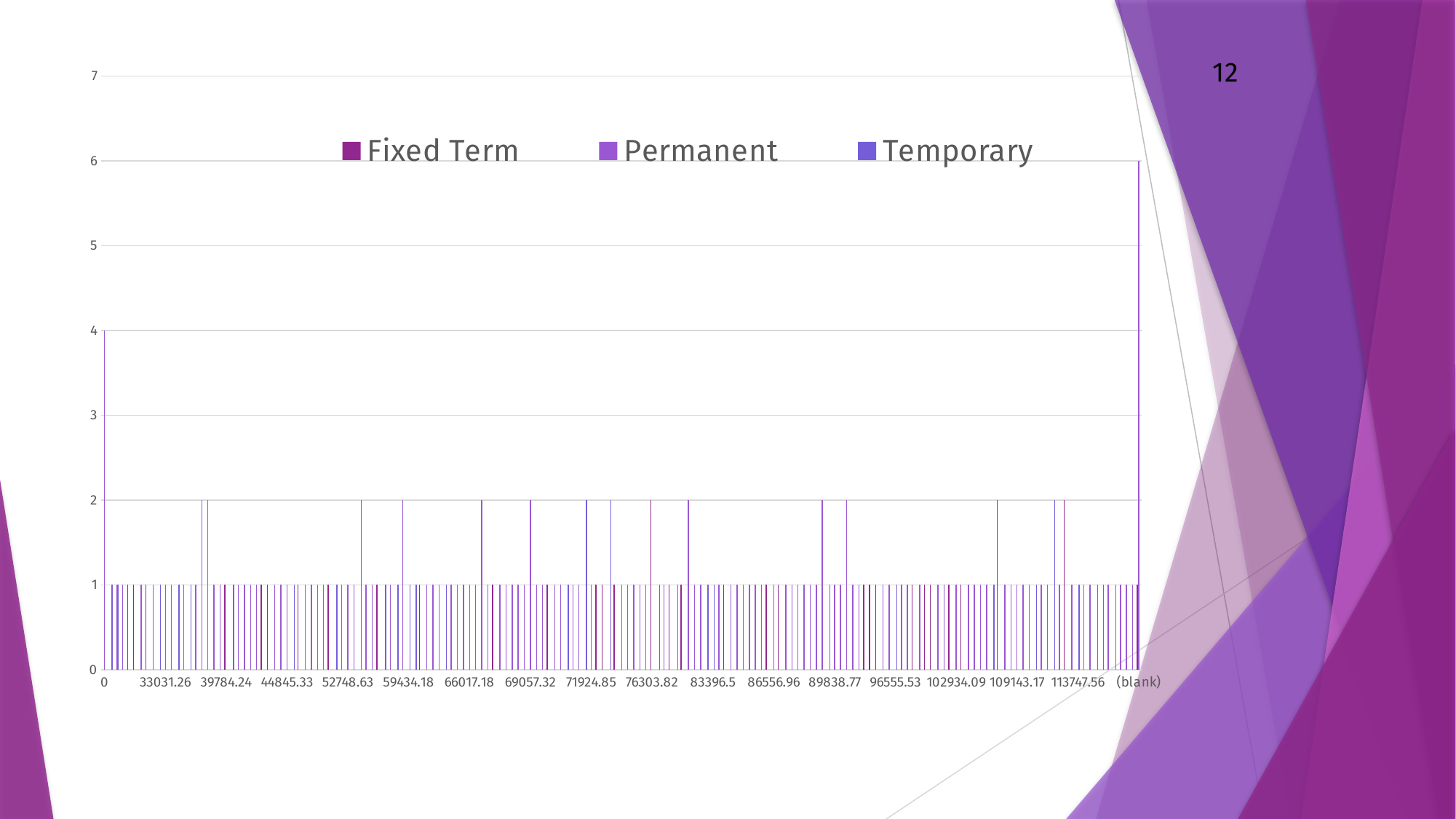

### Chart

| Category | Fixed Term | Permanent | Temporary |
|---|---|---|---|
| 0 | None | 4.0 | None |
| 28160.79 | None | None | 1.0 |
| 28481.16 | None | 1.0 | 1.0 |
| 28974.03 | None | 1.0 | None |
| 31042.51 | 1.0 | None | None |
| 31172.77 | 1.0 | None | None |
| 31241.24 | None | 1.0 | None |
| 31816.57 | 1.0 | None | None |
| 32192.15 | None | 1.0 | None |
| 32496.88 | None | None | 1.0 |
| 33031.26 | None | 1.0 | None |
| 35943.62 | None | 1.0 | None |
| 36536.26 | None | None | 1.0 |
| 36547.58 | None | 1.0 | None |
| 37062.1 | None | None | 1.0 |
| 37362.3 | None | 1.0 | None |
| 37902.35 | None | 2.0 | None |
| 38438.24 | None | 2.0 | None |
| 39535.49 | None | 1.0 | None |
| 39700.82 | None | 1.0 | None |
| 39784.24 | 1.0 | None | None |
| 39969.72 | None | None | 1.0 |
| 40445.29 | None | 1.0 | None |
| 40753.54 | None | 1.0 | None |
| 41934.71 | None | 1.0 | None |
| 42161.77 | None | 1.0 | None |
| 42314.39 | 1.0 | None | None |
| 43329.22 | 1.0 | None | None |
| 44403.77 | None | 1.0 | None |
| 44447.26 | None | 1.0 | None |
| 44845.33 | None | 1.0 | None |
| 47362.62 | None | None | 1.0 |
| 47646.95 | 1.0 | None | None |
| 49915.14 | None | 1.0 | None |
| 50310.09 | None | 1.0 | None |
| 50449.46 | None | 1.0 | None |
| 50855.53 | None | 1.0 | None |
| 51165.37 | 1.0 | None | None |
| 52246.29 | None | None | 1.0 |
| 52270.22 | None | 1.0 | None |
| 52748.63 | None | 1.0 | None |
| 52963.65 | None | 1.0 | None |
| 53949.26 | None | None | 2.0 |
| 54137.05 | None | 1.0 | None |
| 57002.02 | None | 1.0 | None |
| 57419.35 | 1.0 | None | None |
| 58744.17 | None | None | 1.0 |
| 58861.19 | None | 1.0 | None |
| 58935.92 | None | None | 1.0 |
| 59258.19 | None | 2.0 | None |
| 59434.18 | None | None | 1.0 |
| 61214.26 | None | None | 1.0 |
| 61624.77 | 1.0 | None | None |
| 61688.77 | None | 1.0 | None |
| 61994.76 | None | 1.0 | None |
| 62195.47 | None | 1.0 | None |
| 63447.07 | None | None | 1.0 |
| 63555.73 | None | 1.0 | None |
| 63705.4 | None | 1.0 | None |
| 65699.02 | None | 1.0 | None |
| 66017.18 | None | 1.0 | None |
| 66572.58 | None | 1.0 | None |
| 66865.49 | None | 2.0 | None |
| 67633.85 | None | 1.0 | None |
| 67818.14 | 1.0 | None | None |
| 67957.9 | None | 1.0 | None |
| 68008.55 | None | 1.0 | None |
| 68860.4 | None | 1.0 | None |
| 68887.84 | None | 1.0 | None |
| 68980.52 | None | 1.0 | None |
| 69057.32 | None | 2.0 | None |
| 69163.39 | None | 1.0 | None |
| 69192.85 | None | 1.0 | None |
| 69764.1 | 1.0 | None | None |
| 69913.39 | None | 1.0 | None |
| 70649.46 | None | 1.0 | None |
| 70755.5 | None | None | 1.0 |
| 71371.37 | None | 1.0 | None |
| 71570.99 | None | 1.0 | None |
| 71823.56 | None | None | 2.0 |
| 71924.85 | None | 1.0 | None |
| 72843.23 | 1.0 | None | None |
| 72876.91 | 1.0 | None | None |
| 73360.38 | None | None | 2.0 |
| 73488.68 | 1.0 | None | None |
| 74279.01 | None | 1.0 | None |
| 74924.65 | None | 1.0 | None |
| 75475.93 | None | 1.0 | None |
| 75733.74 | None | 1.0 | None |
| 75974.99 | None | 1.0 | None |
| 76303.82 | 2.0 | None | None |
| 76320.44 | None | None | 1.0 |
| 76932.6 | None | 1.0 | None |
| 78443.78 | 1.0 | None | None |
| 78840.23 | None | None | 1.0 |
| 79567.69 | 1.0 | None | None |
| 80169.42 | None | 2.0 | None |
| 80695.74 | None | 1.0 | None |
| 81897.79 | None | 1.0 | None |
| 83191.95 | None | None | 1.0 |
| 83396.5 | None | None | 1.0 |
| 84309.95 | None | 1.0 | None |
| 84598.88 | 1.0 | None | None |
| 84745.93 | None | 1.0 | None |
| 84762.76 | None | 1.0 | None |
| 85455.53 | None | 1.0 | None |
| 85879.23 | None | 1.0 | None |
| 85918.61 | None | 1.0 | None |
| 86010.54 | None | 1.0 | None |
| 86233.83 | 1.0 | None | None |
| 86556.96 | None | 1.0 | None |
| 86558.58 | 1.0 | None | None |
| 88034.67 | None | 1.0 | None |
| 88360.79 | None | 1.0 | None |
| 88425.08 | None | 1.0 | None |
| 88511.17 | None | 1.0 | None |
| 88689.09 | None | 1.0 | None |
| 89605.13 | None | 1.0 | None |
| 89690.38 | None | 2.0 | None |
| 89829.33 | None | None | 1.0 |
| 89838.77 | None | 1.0 | None |
| 90697.67 | None | 1.0 | None |
| 90884.32 | None | 2.0 | None |
| 91645.04 | None | 1.0 | None |
| 92336.08 | None | 1.0 | None |
| 92704.48 | 1.0 | None | None |
| 93128.34 | 1.0 | None | None |
| 95017.1 | 1.0 | None | None |
| 95677.9 | None | 1.0 | None |
| 95954.02 | None | 1.0 | None |
| 96555.53 | None | None | 1.0 |
| 96753.78 | None | 1.0 | None |
| 97105.19 | None | 1.0 | None |
| 99448.78 | 1.0 | None | None |
| 99460.78 | None | 1.0 | None |
| 99683.67 | 1.0 | None | None |
| 100371.31 | 1.0 | None | None |
| 100424.23 | None | 1.0 | None |
| 100731.95 | None | 1.0 | None |
| 101187.36 | 1.0 | None | None |
| 102934.09 | None | 1.0 | None |
| 104038.9 | 1.0 | None | None |
| 104335.04 | None | 1.0 | None |
| 104802.63 | None | 1.0 | None |
| 104903.79 | None | 1.0 | None |
| 105468.7 | None | 1.0 | None |
| 106665.67 | None | None | 1.0 |
| 106775.14 | 2.0 | None | None |
| 107107.6 | None | 1.0 | None |
| 108872.77 | None | 1.0 | None |
| 109143.17 | None | 1.0 | None |
| 109163.39 | None | 1.0 | None |
| 110042.37 | None | 1.0 | None |
| 110906.35 | None | None | 1.0 |
| 111049.84 | None | 1.0 | None |
| 111229.47 | None | 1.0 | None |
| 111815.49 | None | None | 2.0 |
| 112645.99 | None | 1.0 | None |
| 112778.28 | 2.0 | None | None |
| 113616.23 | None | 1.0 | None |
| 113747.56 | None | None | 1.0 |
| 114177.23 | None | 1.0 | None |
| 114425.19 | None | 1.0 | None |
| 114465.93 | None | None | 1.0 |
| 114691.03 | None | None | 1.0 |
| 115191.38 | None | 1.0 | None |
| 116767.63 | None | None | 1.0 |
| 118442.54 | None | 1.0 | None |
| 118976.16 | None | 1.0 | None |
| 119022.49 | None | 1.0 | None |
| (blank) | 1.0 | 6.0 | None |
12